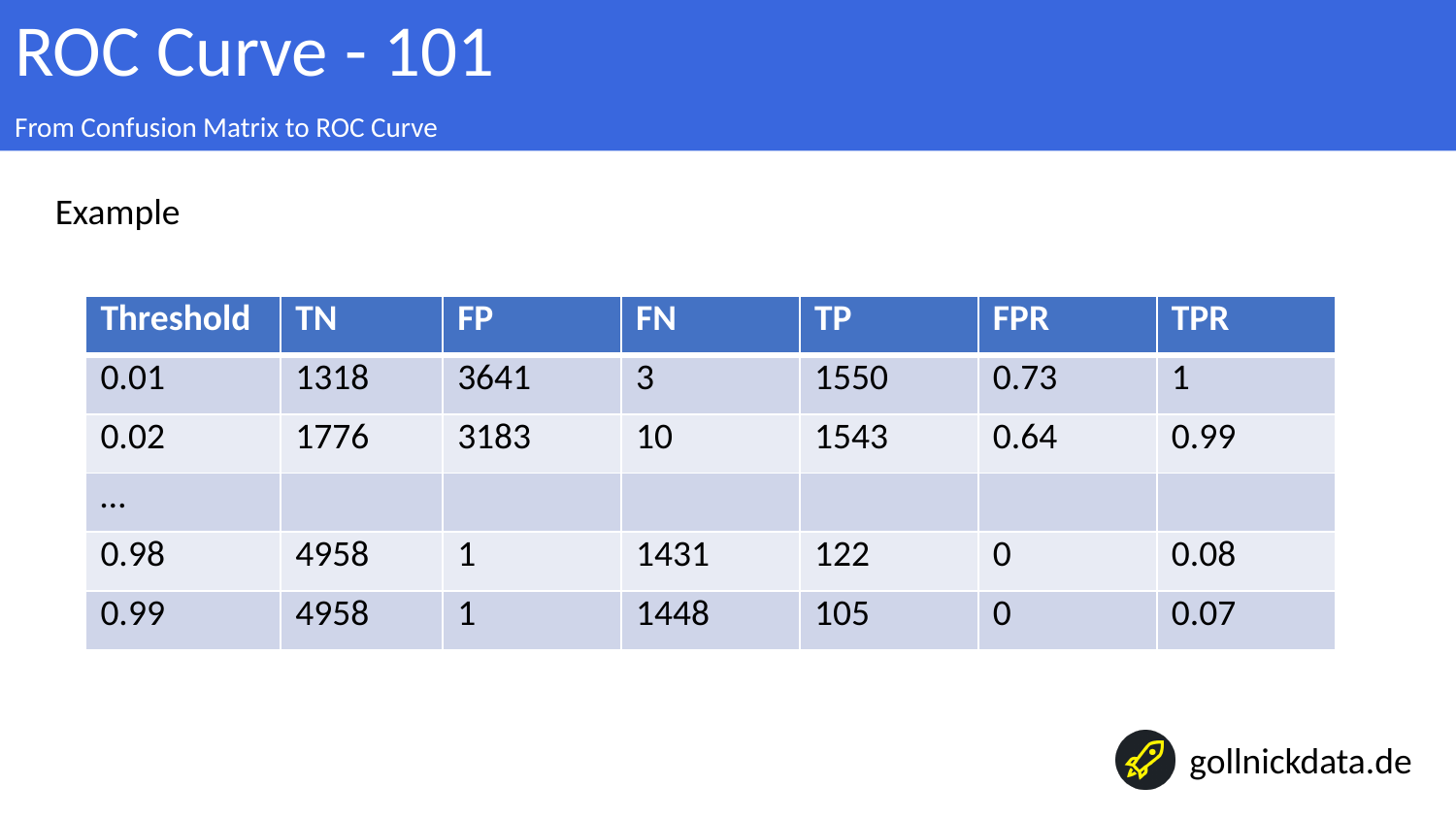

ROC Curve - 101
From Confusion Matrix to ROC Curve
Example
| Threshold | TN | FP | FN | TP | FPR | TPR |
| --- | --- | --- | --- | --- | --- | --- |
| 0.01 | 1318 | 3641 | 3 | 1550 | 0.73 | 1 |
| 0.02 | 1776 | 3183 | 10 | 1543 | 0.64 | 0.99 |
| … |  |  |  |  |  |  |
| 0.98 | 4958 | 1 | 1431 | 122 | 0 | 0.08 |
| 0.99 | 4958 | 1 | 1448 | 105 | 0 | 0.07 |